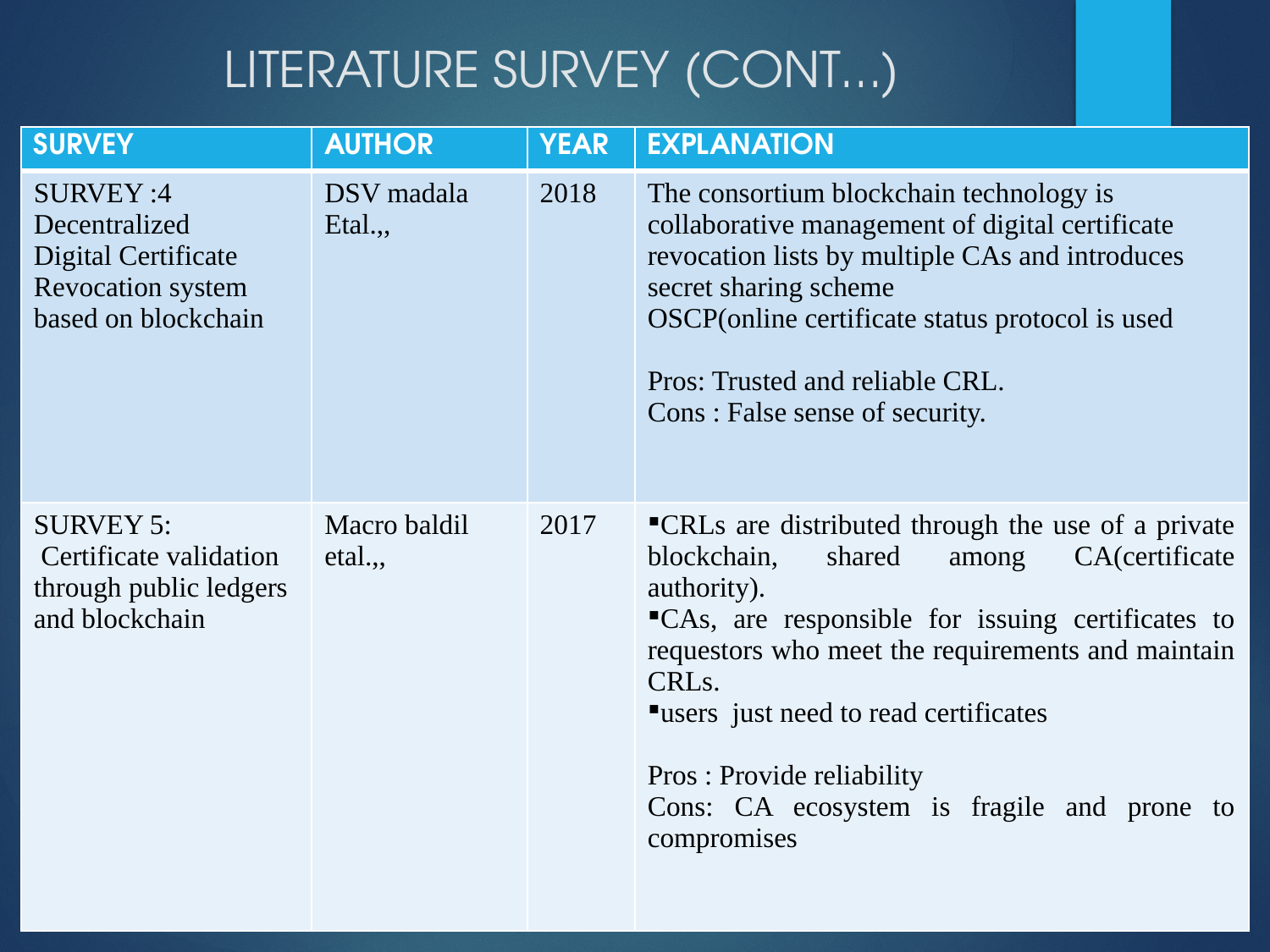

# LITERATURE SURVEY (CONT…)
| SURVEY | AUTHOR | YEAR | EXPLANATION |
| --- | --- | --- | --- |
| SURVEY :4 Decentralized Digital Certificate Revocation system based on blockchain | DSV madala Etal.,, | 2018 | The consortium blockchain technology is collaborative management of digital certificate revocation lists by multiple CAs and introduces secret sharing scheme OSCP(online certificate status protocol is used Pros: Trusted and reliable CRL. Cons : False sense of security. |
| SURVEY 5: Certificate validation through public ledgers and blockchain | Macro baldil etal.,, | 2017 | CRLs are distributed through the use of a private blockchain, shared among CA(certificate authority). CAs, are responsible for issuing certificates to requestors who meet the requirements and maintain CRLs. users just need to read certificates Pros : Provide reliability Cons: CA ecosystem is fragile and prone to compromises |